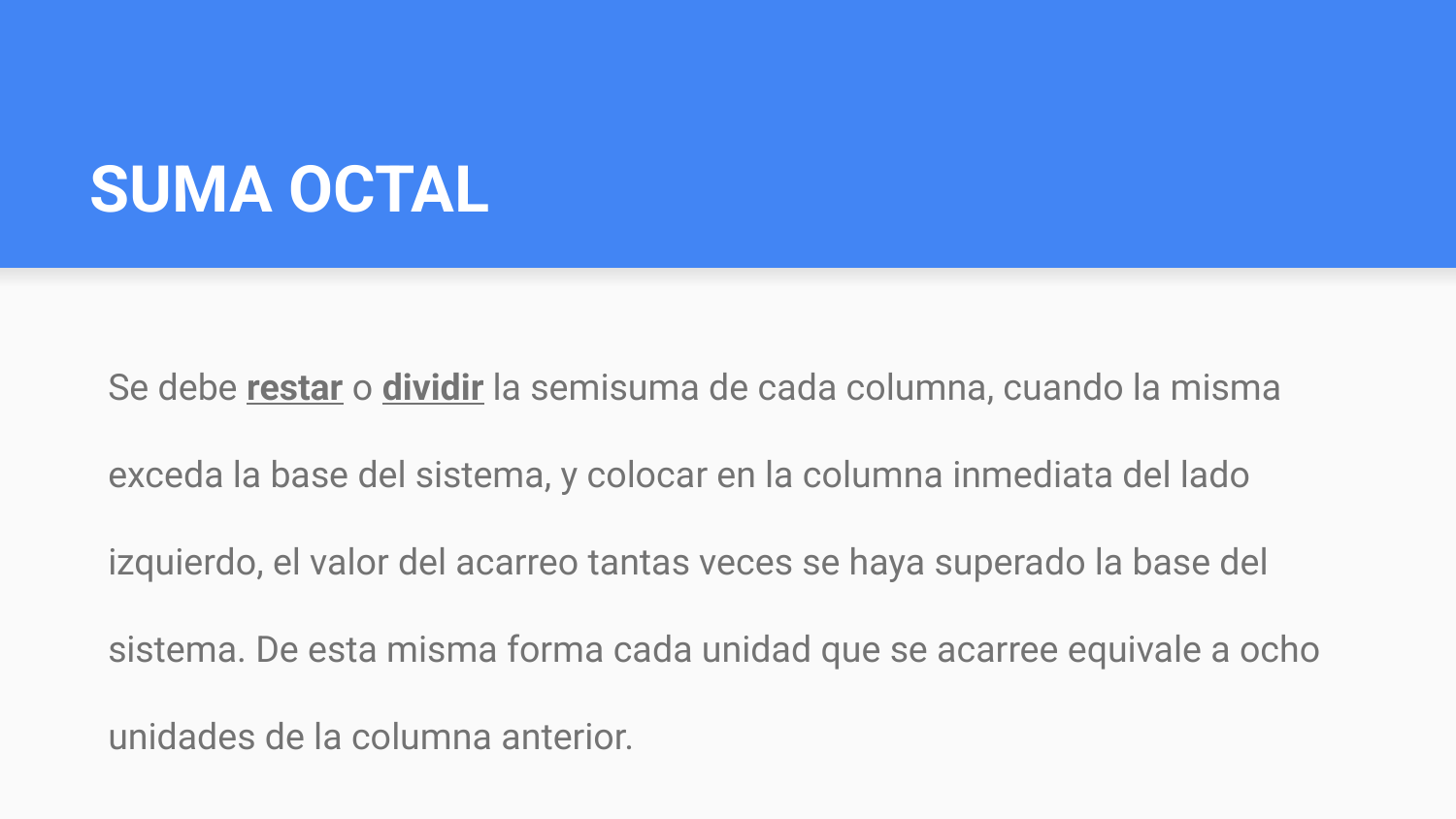

# SUMA OCTAL
Se debe restar o dividir la semisuma de cada columna, cuando la misma exceda la base del sistema, y colocar en la columna inmediata del lado izquierdo, el valor del acarreo tantas veces se haya superado la base del sistema. De esta misma forma cada unidad que se acarree equivale a ocho unidades de la columna anterior.